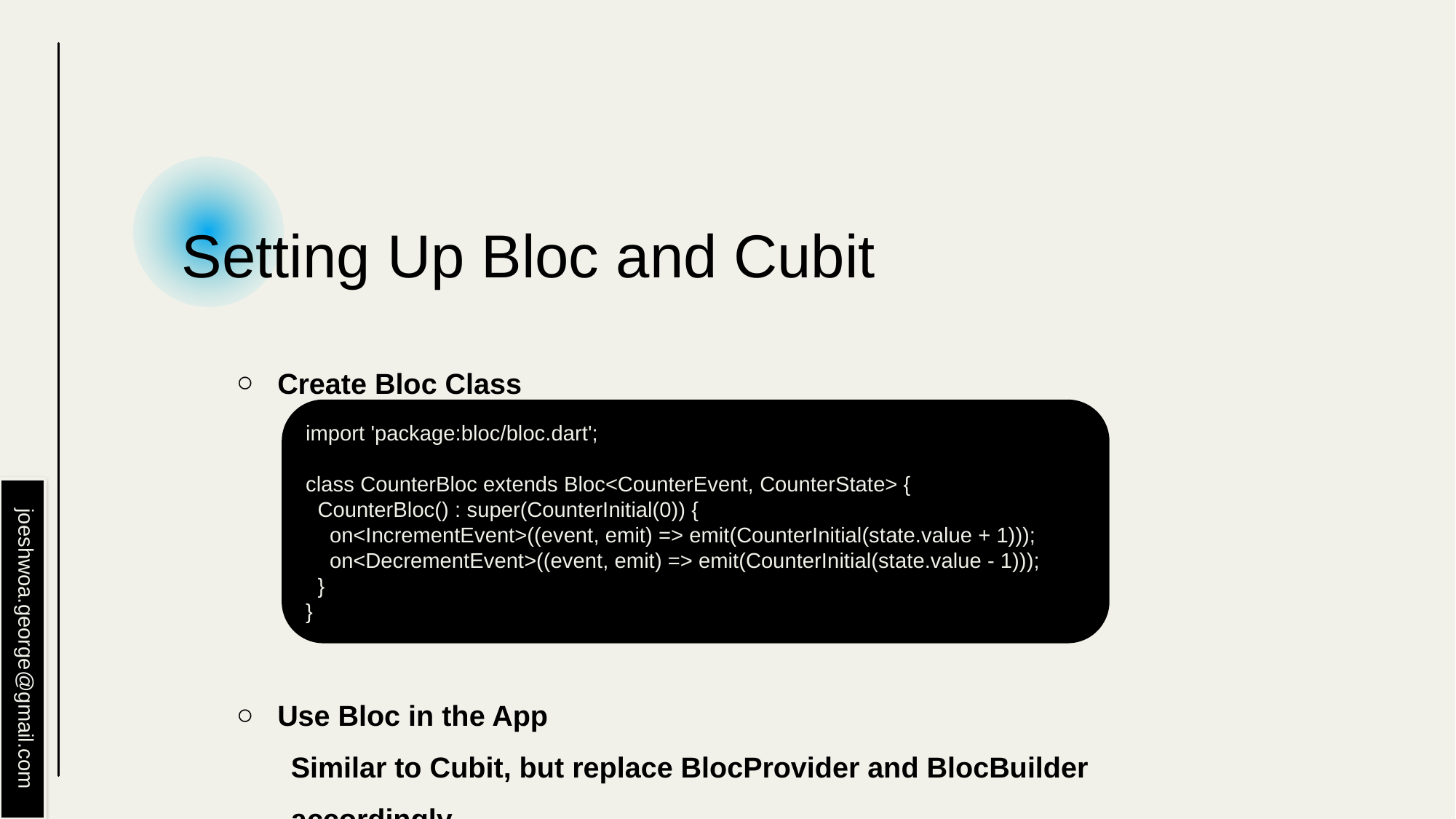

# Setting Up Bloc and Cubit
Create Bloc Class

Use Bloc in the App
Similar to Cubit, but replace BlocProvider and BlocBuilder
accordingly.
import 'package:bloc/bloc.dart';

class CounterBloc extends Bloc<CounterEvent, CounterState> {
  CounterBloc() : super(CounterInitial(0)) {
    on<IncrementEvent>((event, emit) => emit(CounterInitial(state.value + 1)));
    on<DecrementEvent>((event, emit) => emit(CounterInitial(state.value - 1)));
  }
}
joeshwoa.george@gmail.com